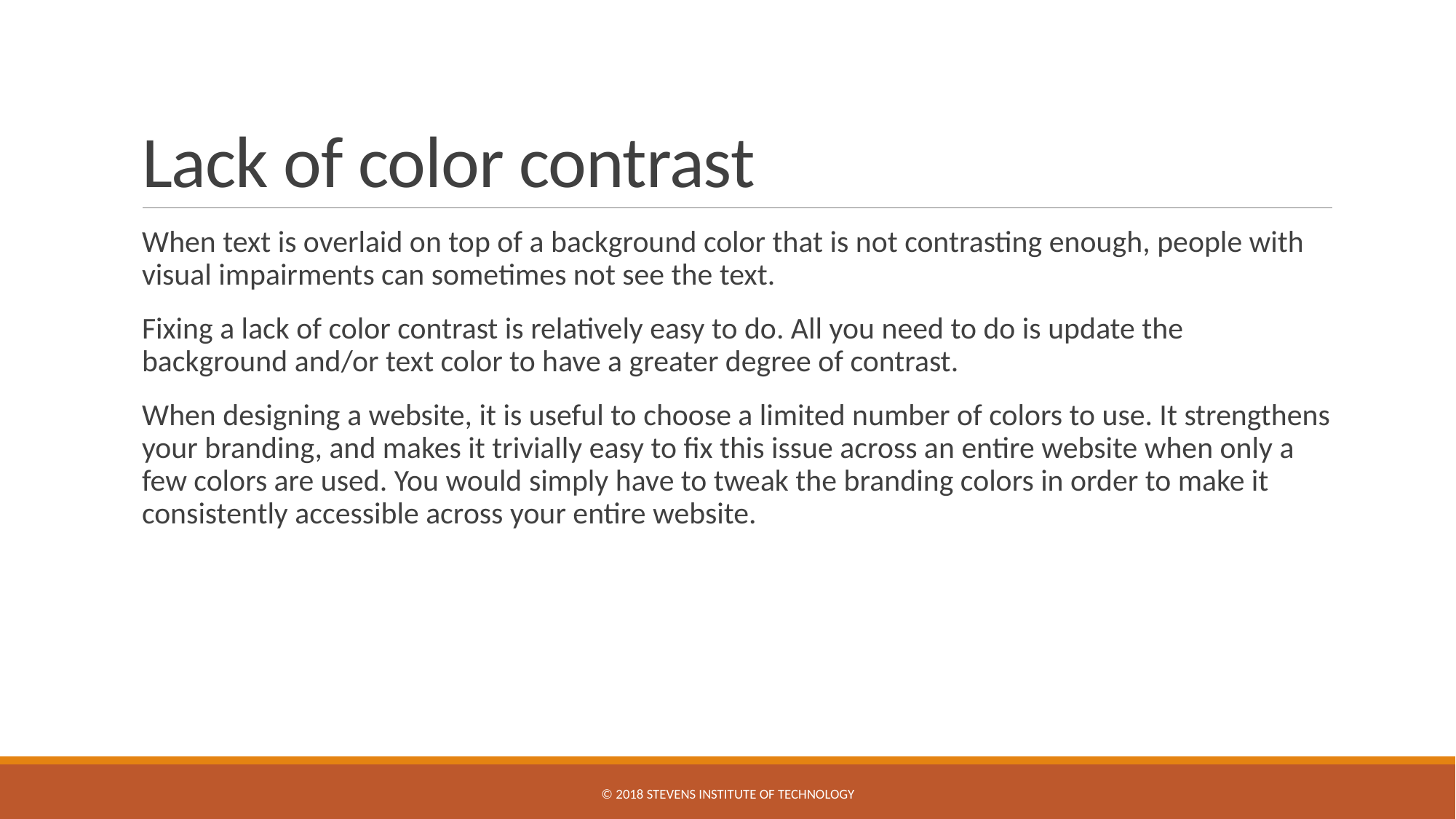

# Lack of color contrast
When text is overlaid on top of a background color that is not contrasting enough, people with visual impairments can sometimes not see the text.
Fixing a lack of color contrast is relatively easy to do. All you need to do is update the background and/or text color to have a greater degree of contrast.
When designing a website, it is useful to choose a limited number of colors to use. It strengthens your branding, and makes it trivially easy to fix this issue across an entire website when only a few colors are used. You would simply have to tweak the branding colors in order to make it consistently accessible across your entire website.

© 2018 STEVENS INSTITUTE OF TECHNOLOGY